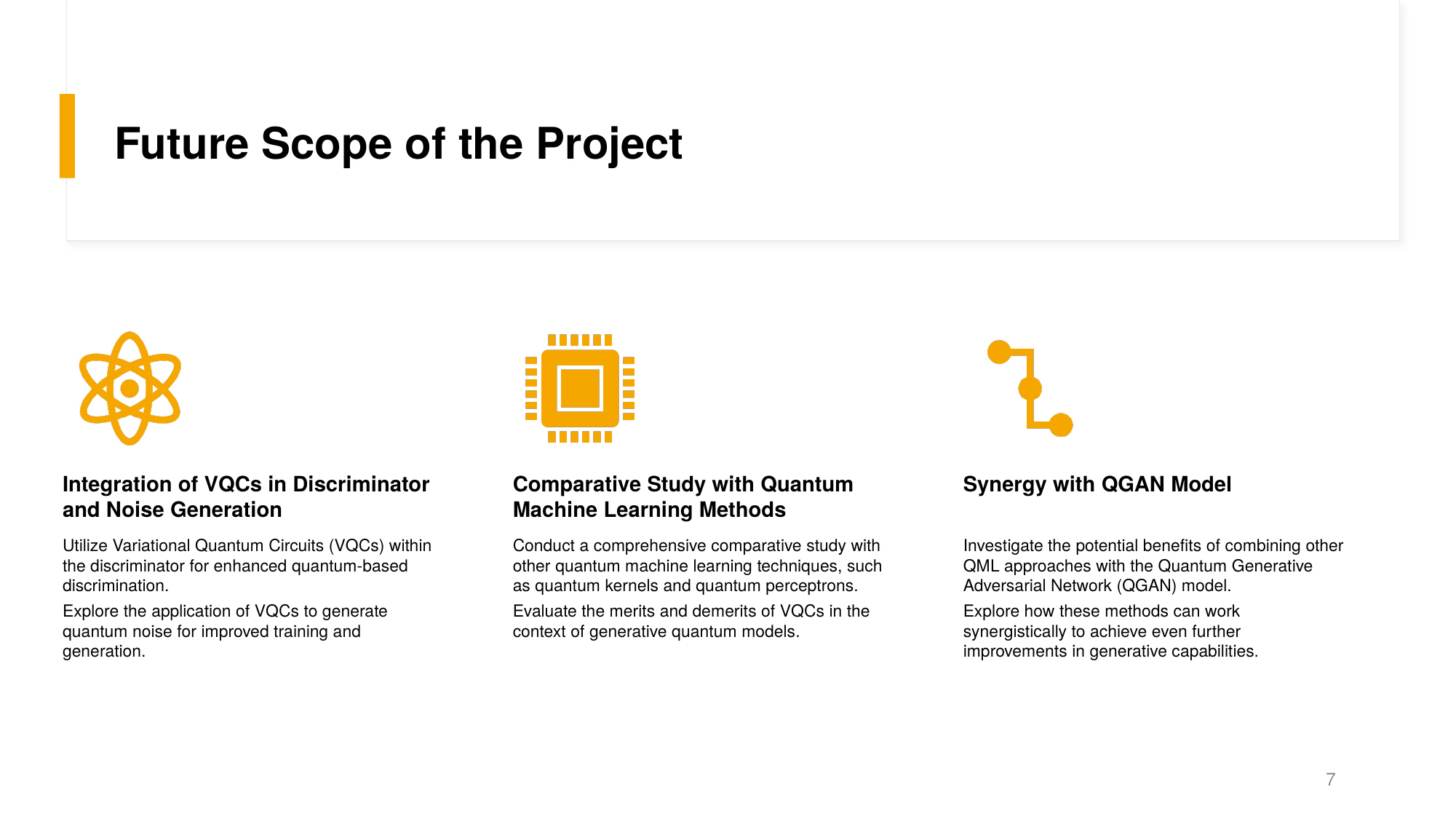

# Future Scope of the Project
Integration of VQCs in Discriminator and Noise Generation
Utilize Variational Quantum Circuits (VQCs) within the discriminator for enhanced quantum-based discrimination.
Explore the application of VQCs to generate quantum noise for improved training and generation.
Comparative Study with Quantum Machine Learning Methods
Conduct a comprehensive comparative study with other quantum machine learning techniques, such as quantum kernels and quantum perceptrons.
Evaluate the merits and demerits of VQCs in the context of generative quantum models.
Synergy with QGAN Model
Investigate the potential benefits of combining other QML approaches with the Quantum Generative Adversarial Network (QGAN) model.
Explore how these methods can work synergistically to achieve even further improvements in generative capabilities.
7